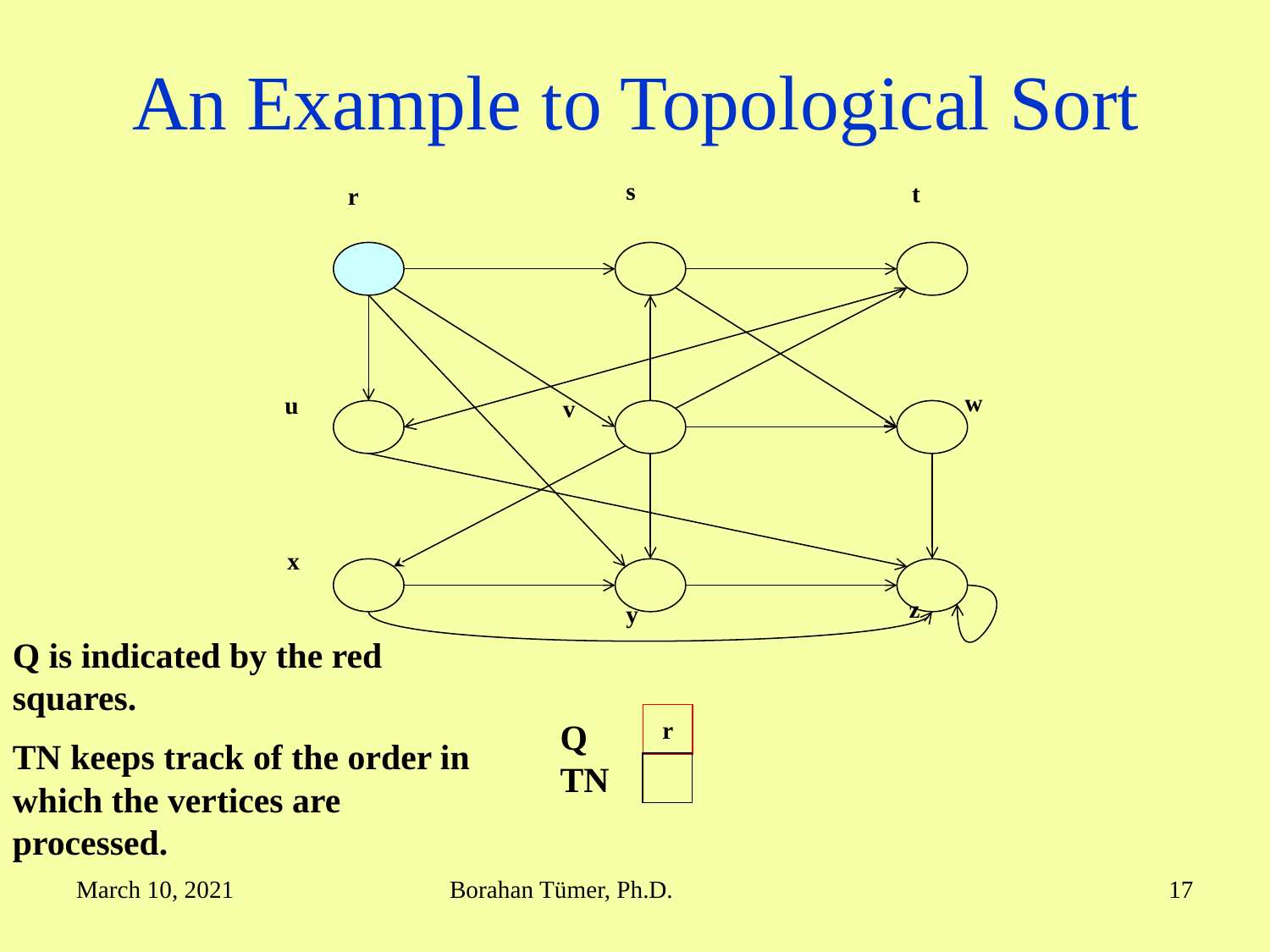

# An Example to Topological Sort
s
t
r

w
u
v

x

z
y
r

Q
TN
Q is indicated by the red squares.
TN keeps track of the order in which the vertices are processed.
March 10, 2021
Borahan Tümer, Ph.D.
17